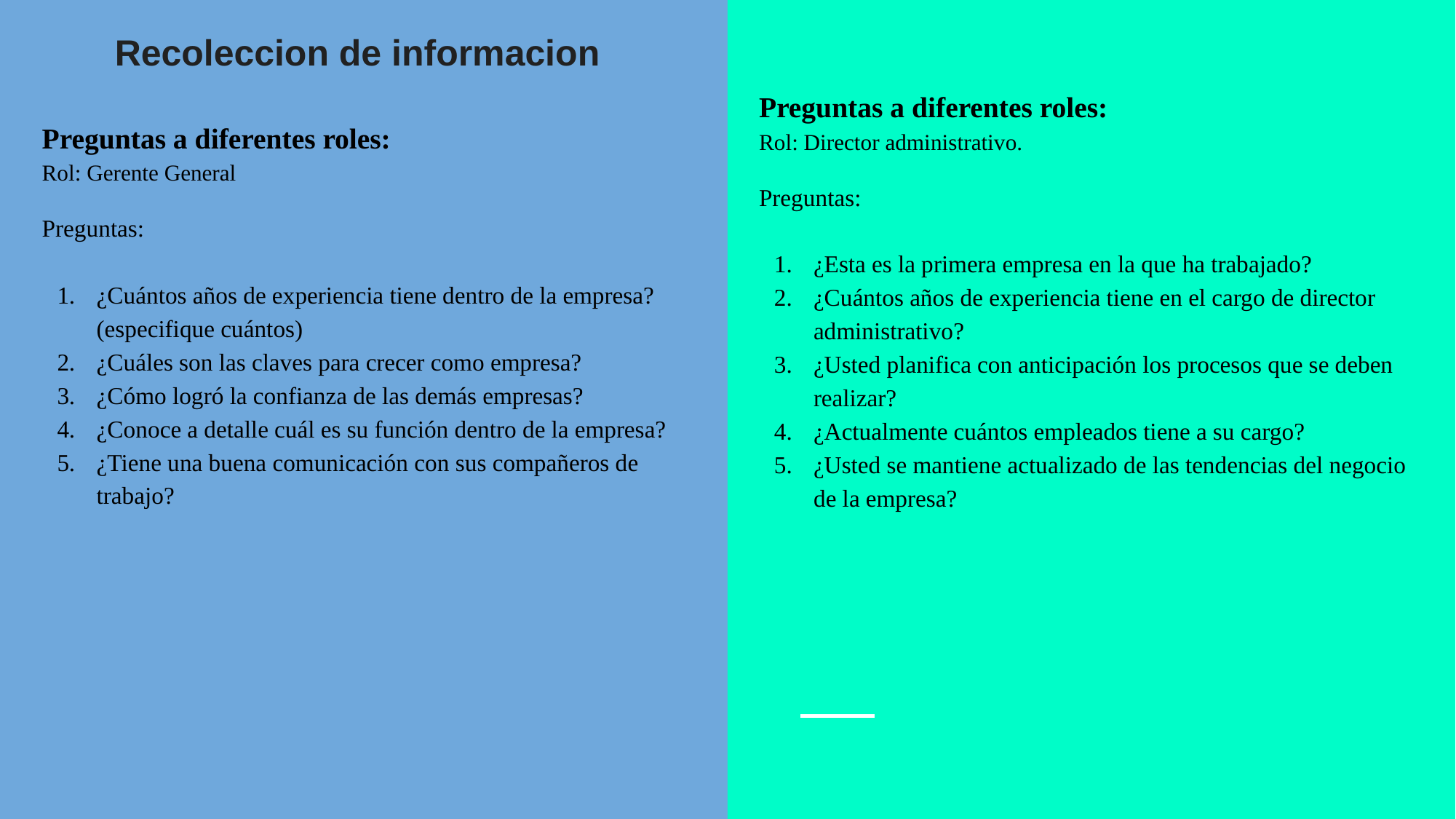

# Recoleccion de informacion
Preguntas a diferentes roles:
Rol: Director administrativo.

Preguntas:

¿Esta es la primera empresa en la que ha trabajado?
¿Cuántos años de experiencia tiene en el cargo de director administrativo?
¿Usted planifica con anticipación los procesos que se deben realizar?
¿Actualmente cuántos empleados tiene a su cargo?
¿Usted se mantiene actualizado de las tendencias del negocio de la empresa?

Preguntas a diferentes roles:
Rol: Gerente General

Preguntas:

¿Cuántos años de experiencia tiene dentro de la empresa? (especifique cuántos)
¿Cuáles son las claves para crecer como empresa?
¿Cómo logró la confianza de las demás empresas?
¿Conoce a detalle cuál es su función dentro de la empresa?
¿Tiene una buena comunicación con sus compañeros de trabajo?